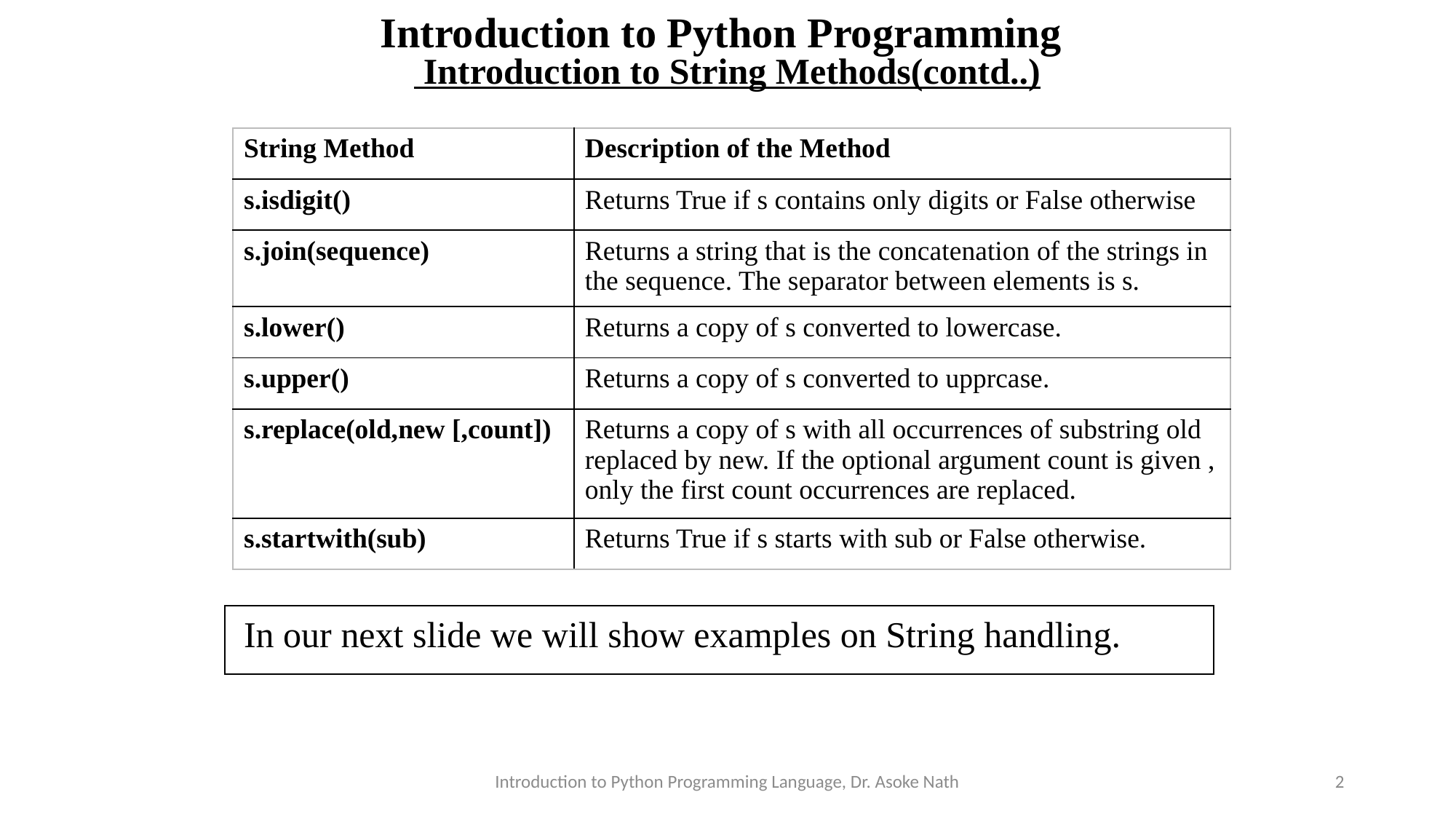

Introduction to Python Programming
 Introduction to String Methods(contd..)

| String Method | Description of the Method |
| --- | --- |
| s.isdigit() | Returns True if s contains only digits or False otherwise |
| s.join(sequence) | Returns a string that is the concatenation of the strings in the sequence. The separator between elements is s. |
| s.lower() | Returns a copy of s converted to lowercase. |
| s.upper() | Returns a copy of s converted to upprcase. |
| s.replace(old,new [,count]) | Returns a copy of s with all occurrences of substring old replaced by new. If the optional argument count is given , only the first count occurrences are replaced. |
| s.startwith(sub) | Returns True if s starts with sub or False otherwise. |

In our next slide we will show examples on String handling.
Introduction to Python Programming Language, Dr. Asoke Nath
2